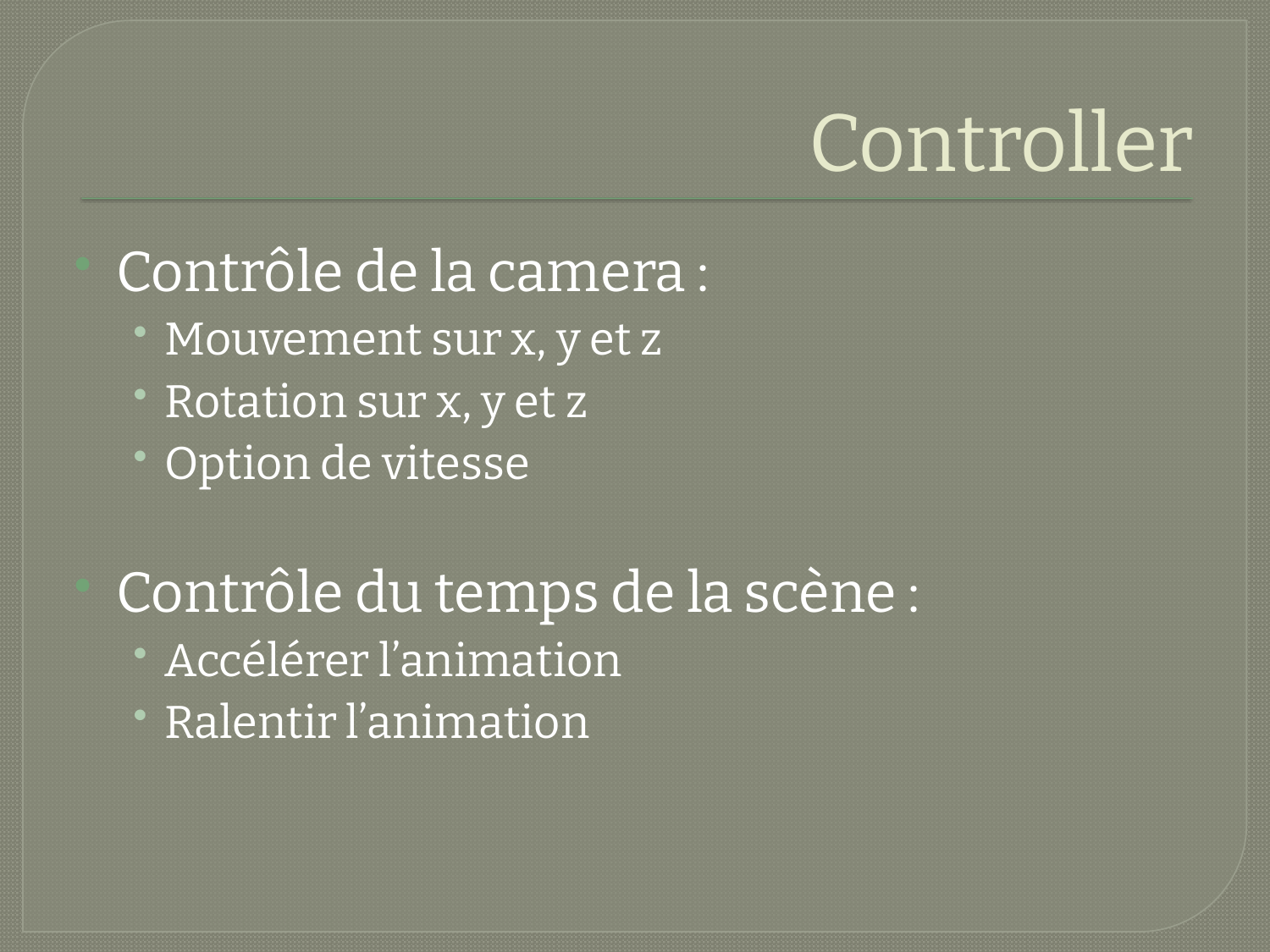

# Controller
Contrôle de la camera :
Mouvement sur x, y et z
Rotation sur x, y et z
Option de vitesse

Contrôle du temps de la scène :
Accélérer l’animation
Ralentir l’animation